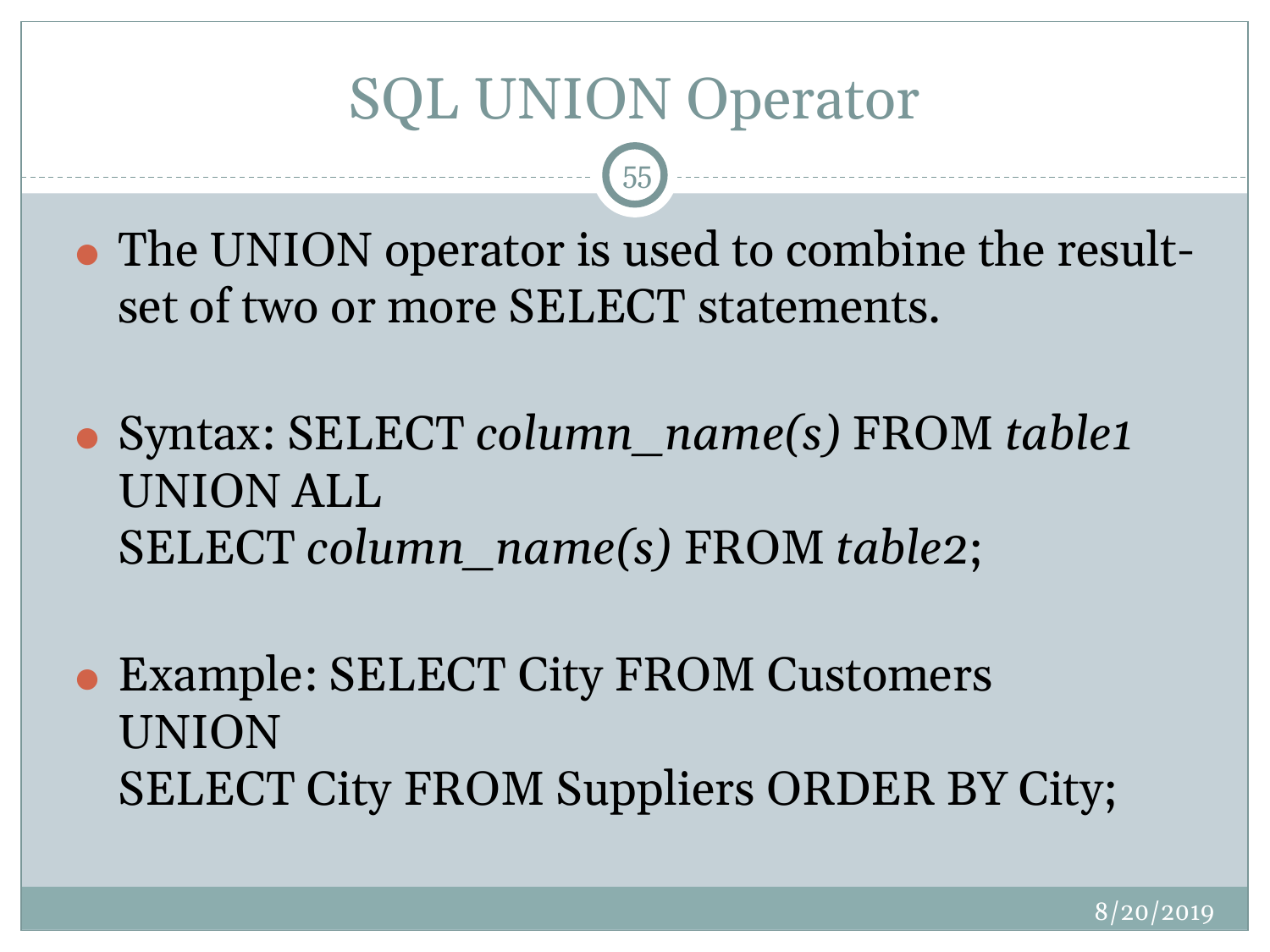

# SQL UNION Operator
55
The UNION operator is used to combine the result-set of two or more SELECT statements.

Syntax: SELECT column_name(s) FROM table1
UNION ALL SELECT column_name(s) FROM table2;

Example: SELECT City FROM Customers
UNION
SELECT City FROM Suppliers ORDER BY City;

8/20/2019